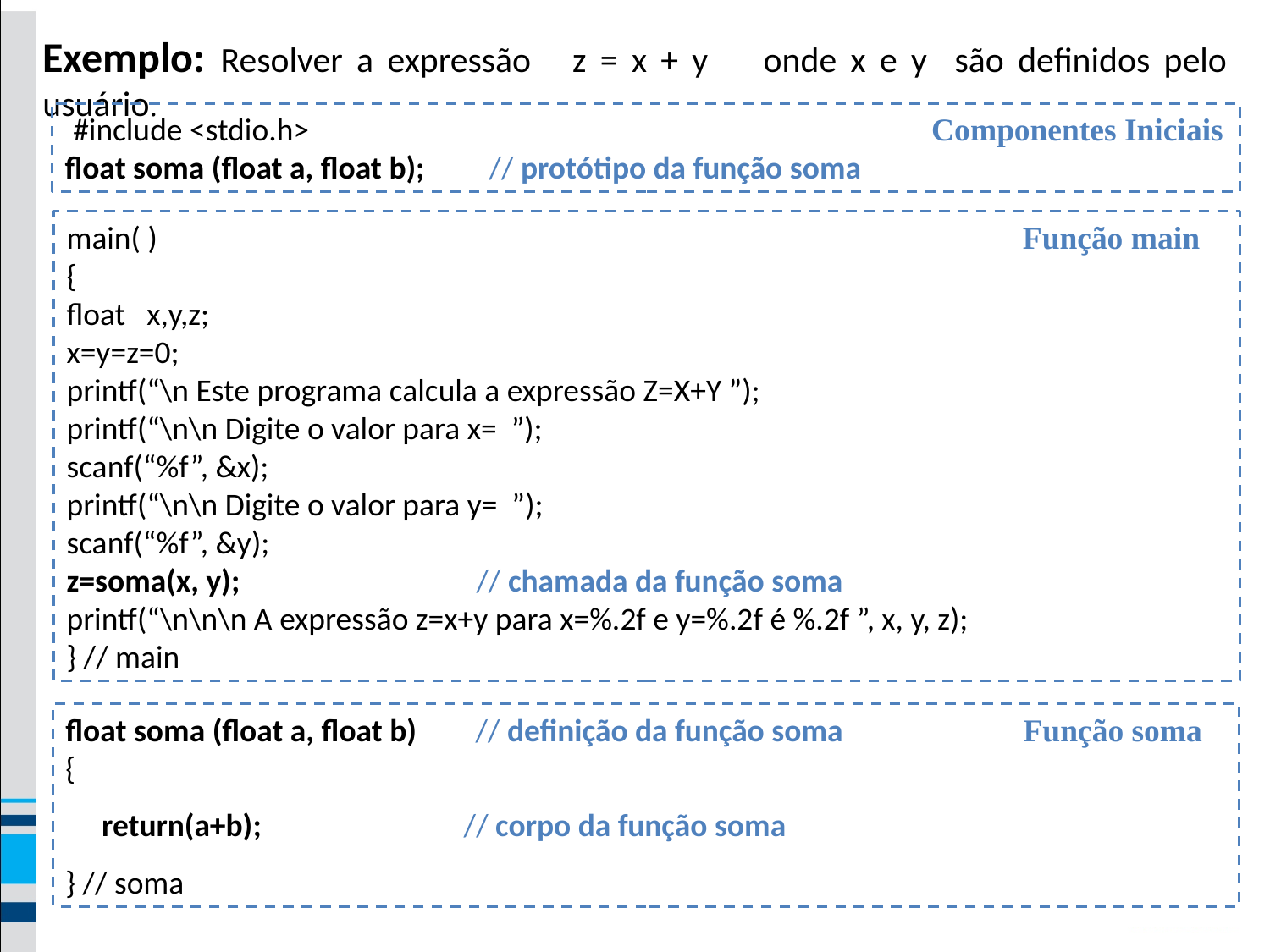

Exemplo: Resolver a expressão   z = x + y    onde x e y  são definidos pelo usuário.
 #include <stdio.h>					             Componentes Iniciais
float soma (float a, float b);	      // protótipo da função soma
main( )						                           Função main
{
float   x,y,z;
x=y=z=0;
printf(“\n Este programa calcula a expressão Z=X+Y ”);
printf(“\n\n Digite o valor para x=  ”);
scanf(“%f”, &x);
printf(“\n\n Digite o valor para y=  ”);
scanf(“%f”, &y);
z=soma(x, y);		    // chamada da função soma
printf(“\n\n\n A expressão z=x+y para x=%.2f e y=%.2f é %.2f ”, x, y, z);
} // main
float soma (float a, float b)	    // definição da função soma                         Função soma
{

     return(a+b);	                    // corpo da função soma

} // soma